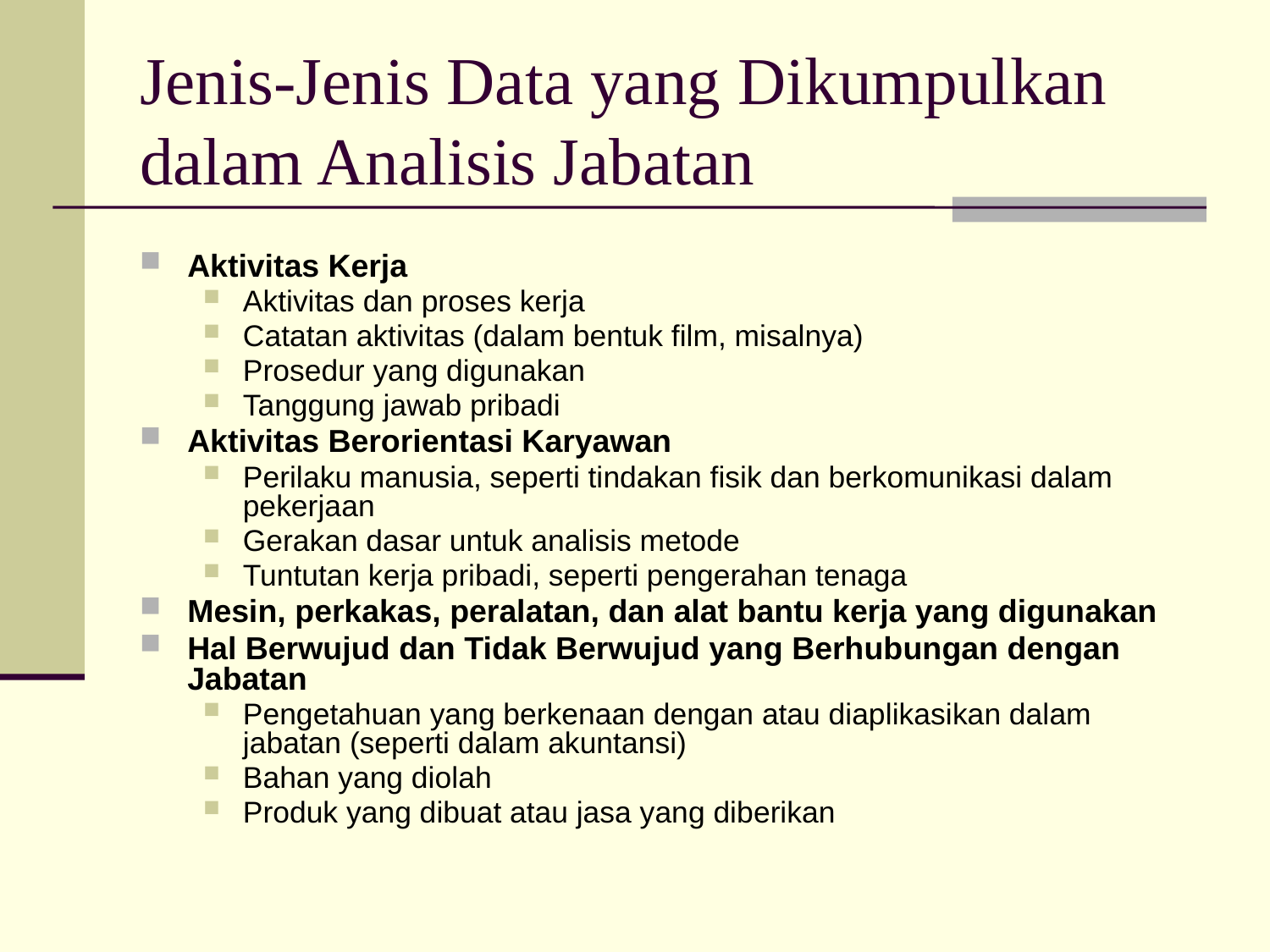

# Jenis-Jenis Data yang Dikumpulkan dalam Analisis Jabatan
Aktivitas Kerja
Aktivitas dan proses kerja
Catatan aktivitas (dalam bentuk film, misalnya)
Prosedur yang digunakan
Tanggung jawab pribadi
Aktivitas Berorientasi Karyawan
Perilaku manusia, seperti tindakan fisik dan berkomunikasi dalam pekerjaan
Gerakan dasar untuk analisis metode
Tuntutan kerja pribadi, seperti pengerahan tenaga
Mesin, perkakas, peralatan, dan alat bantu kerja yang digunakan
Hal Berwujud dan Tidak Berwujud yang Berhubungan dengan Jabatan
Pengetahuan yang berkenaan dengan atau diaplikasikan dalam jabatan (seperti dalam akuntansi)
Bahan yang diolah
Produk yang dibuat atau jasa yang diberikan